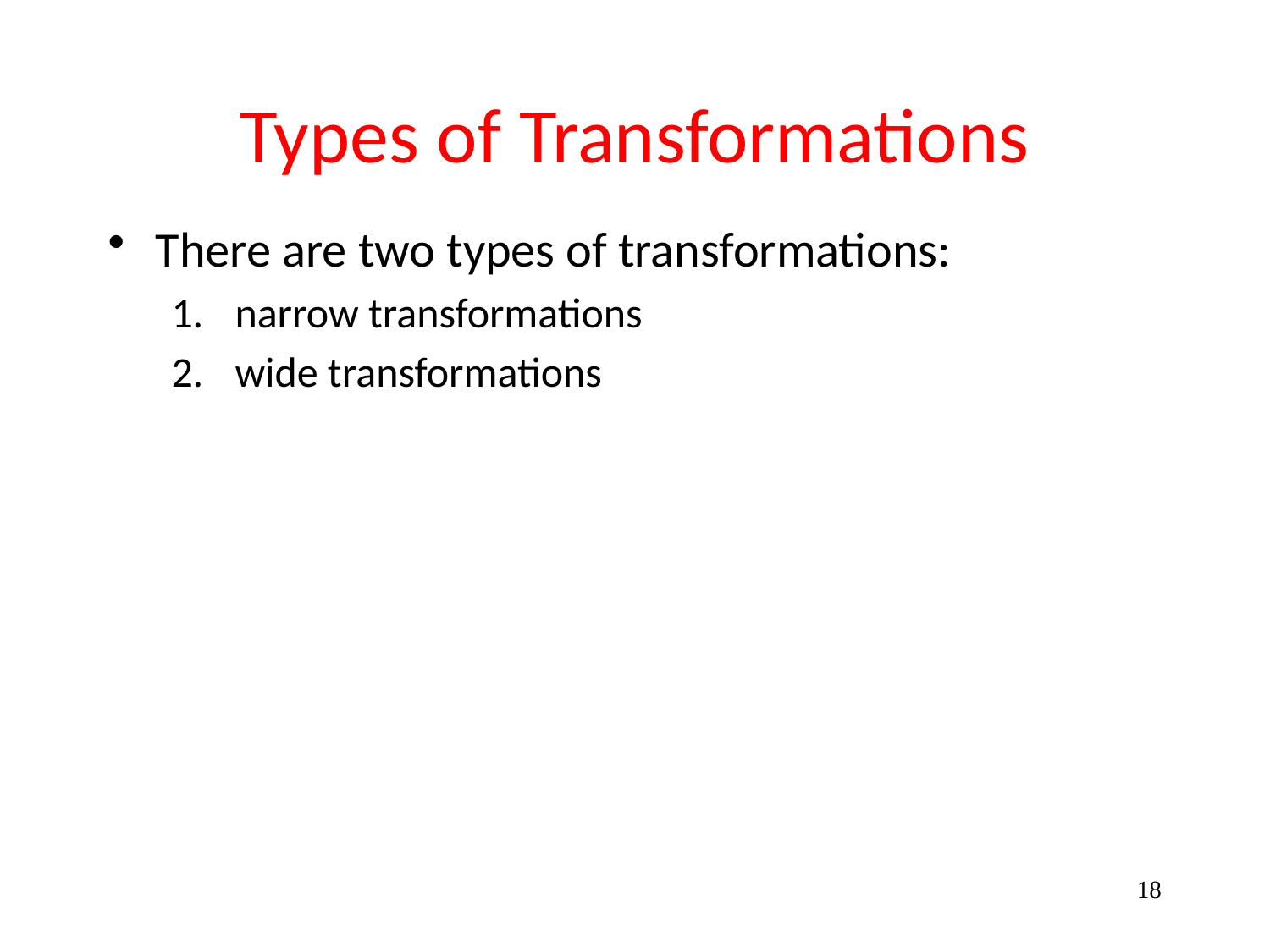

# Types of Transformations
There are two types of transformations:
narrow transformations
wide transformations
18